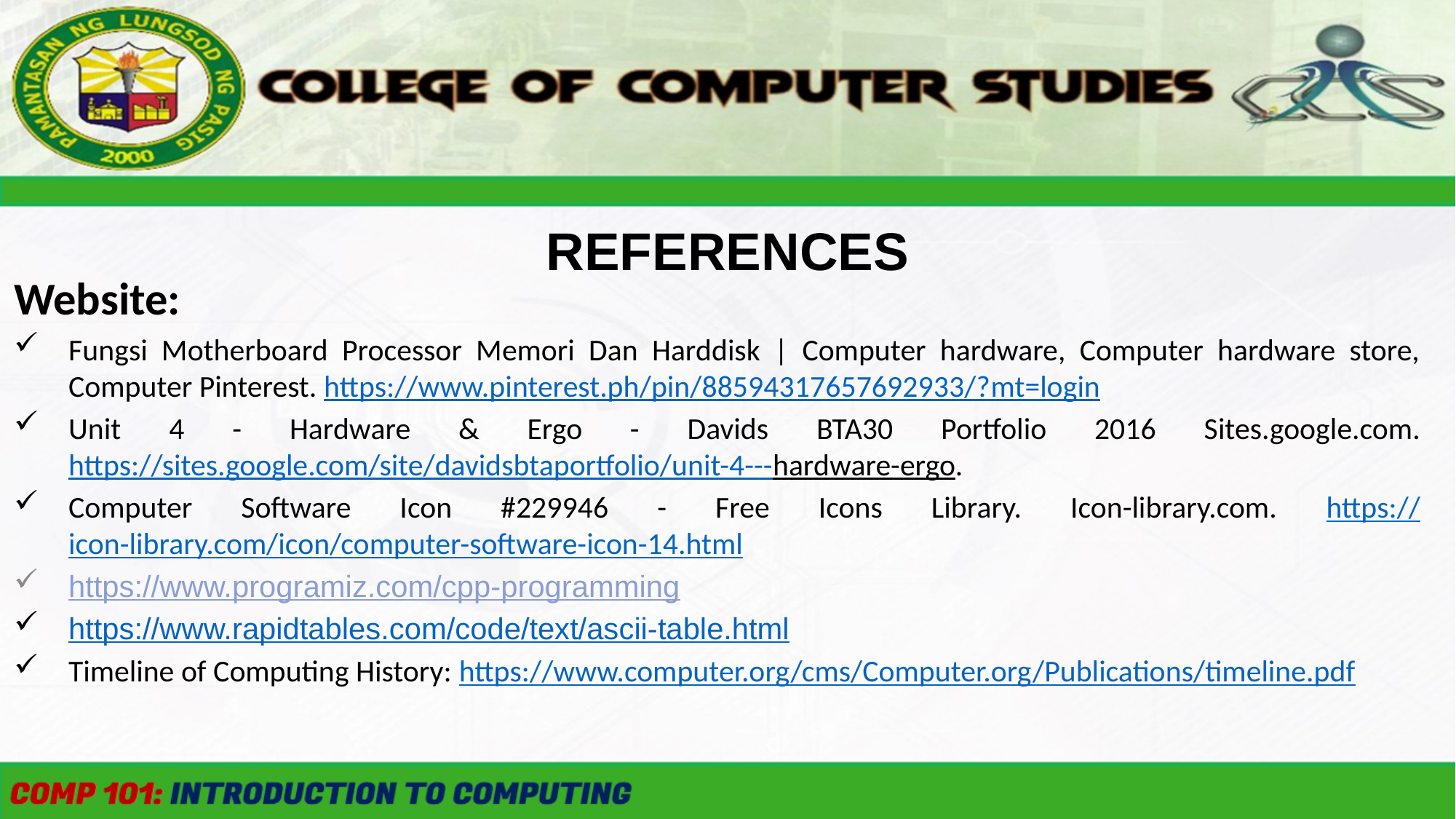

REFERENCES
Website:
Fungsi Motherboard Processor Memori Dan Harddisk | Computer hardware, Computer hardware store, Computer Pinterest. https://www.pinterest.ph/pin/88594317657692933/?mt=login
Unit 4 - Hardware & Ergo - Davids BTA30 Portfolio 2016 Sites.google.com. https://sites.google.com/site/davidsbtaportfolio/unit-4---hardware-ergo.
Computer Software Icon #229946 - Free Icons Library. Icon-library.com. https://icon-library.com/icon/computer-software-icon-14.html
https://www.programiz.com/cpp-programming
https://www.rapidtables.com/code/text/ascii-table.html
Timeline of Computing History: https://www.computer.org/cms/Computer.org/Publications/timeline.pdf